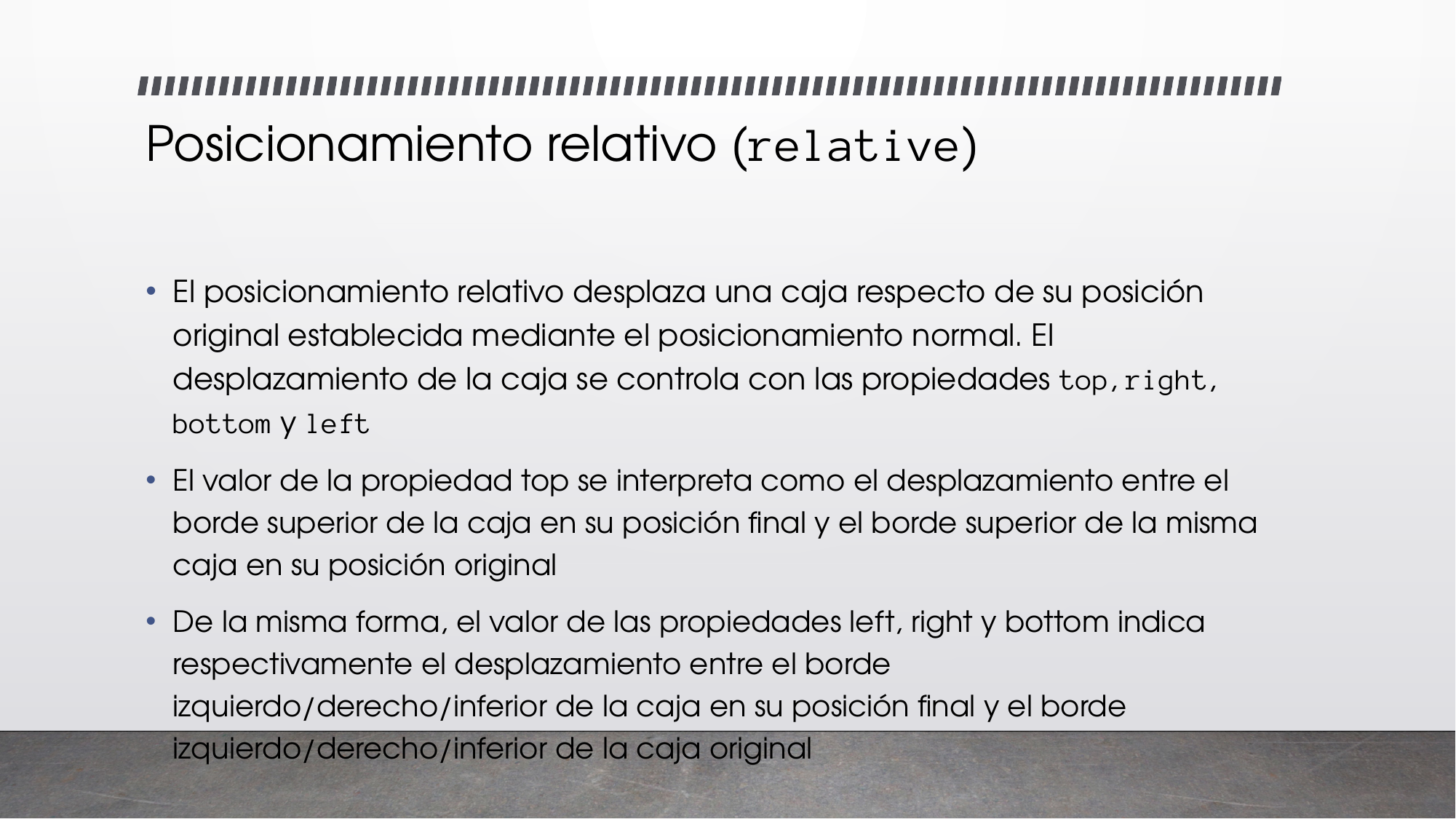

# Posicionamiento relativo (relative)
El posicionamiento relativo desplaza una caja respecto de su posición original establecida mediante el posicionamiento normal. El desplazamiento de la caja se controla con las propiedades top, right, bottom y left
El valor de la propiedad top se interpreta como el desplazamiento entre el borde superior de la caja en su posición final y el borde superior de la misma caja en su posición original
De la misma forma, el valor de las propiedades left, right y bottom indica respectivamente el desplazamiento entre el borde izquierdo/derecho/inferior de la caja en su posición final y el borde izquierdo/derecho/inferior de la caja original